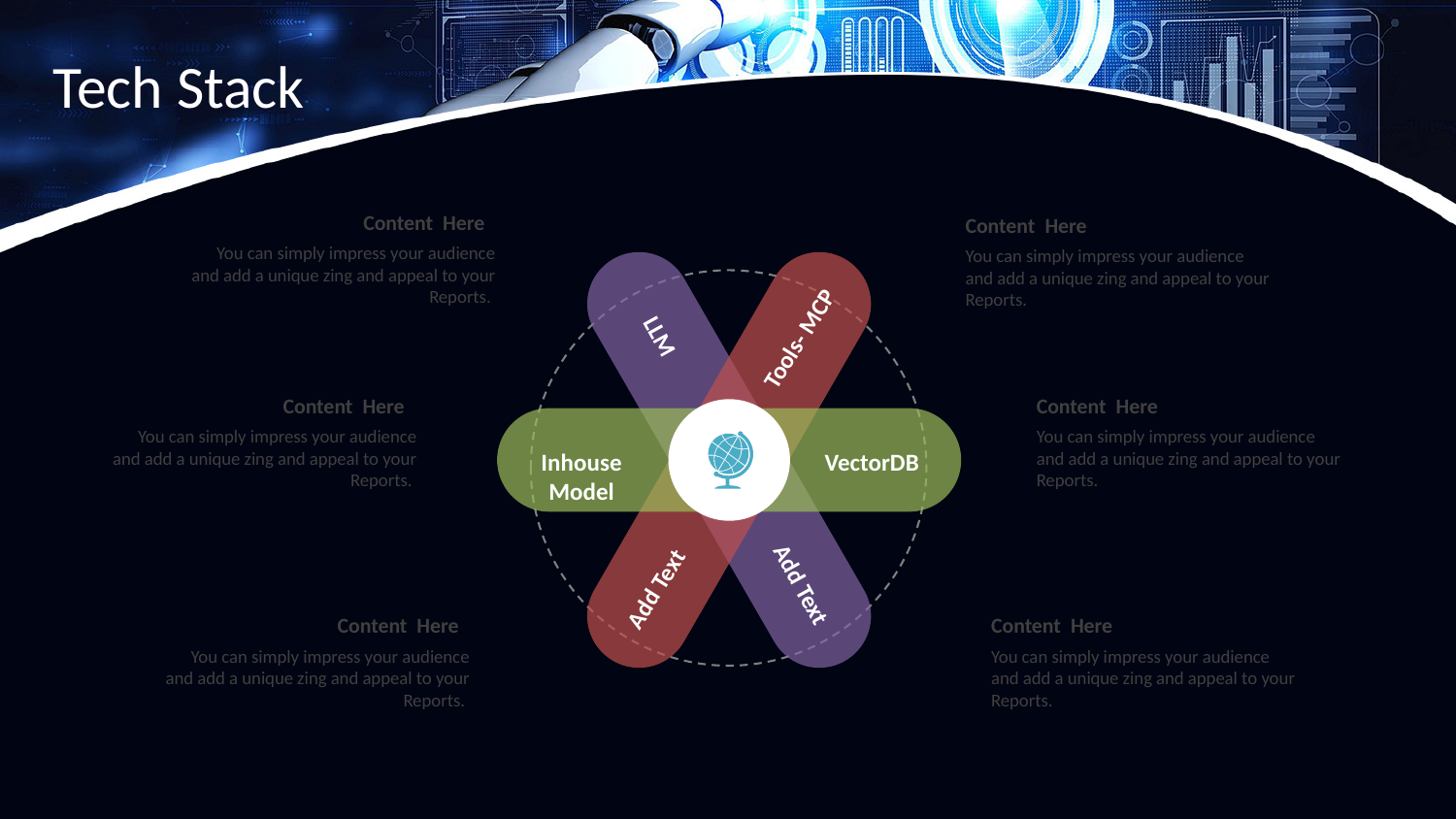

Tech Stack
Content  Here
You can simply impress your audience and add a unique zing and appeal to your Reports.
Content  Here
You can simply impress your audience and add a unique zing and appeal to your Reports.

LLM
Tools- MCP
Content  Here
You can simply impress your audience and add a unique zing and appeal to your Reports.
Content  Here
You can simply impress your audience and add a unique zing and appeal to your Reports.

VectorDB
Inhouse Model
Add Text
Add Text
Content  Here
You can simply impress your audience and add a unique zing and appeal to your Reports.
Content  Here
You can simply impress your audience and add a unique zing and appeal to your Reports.